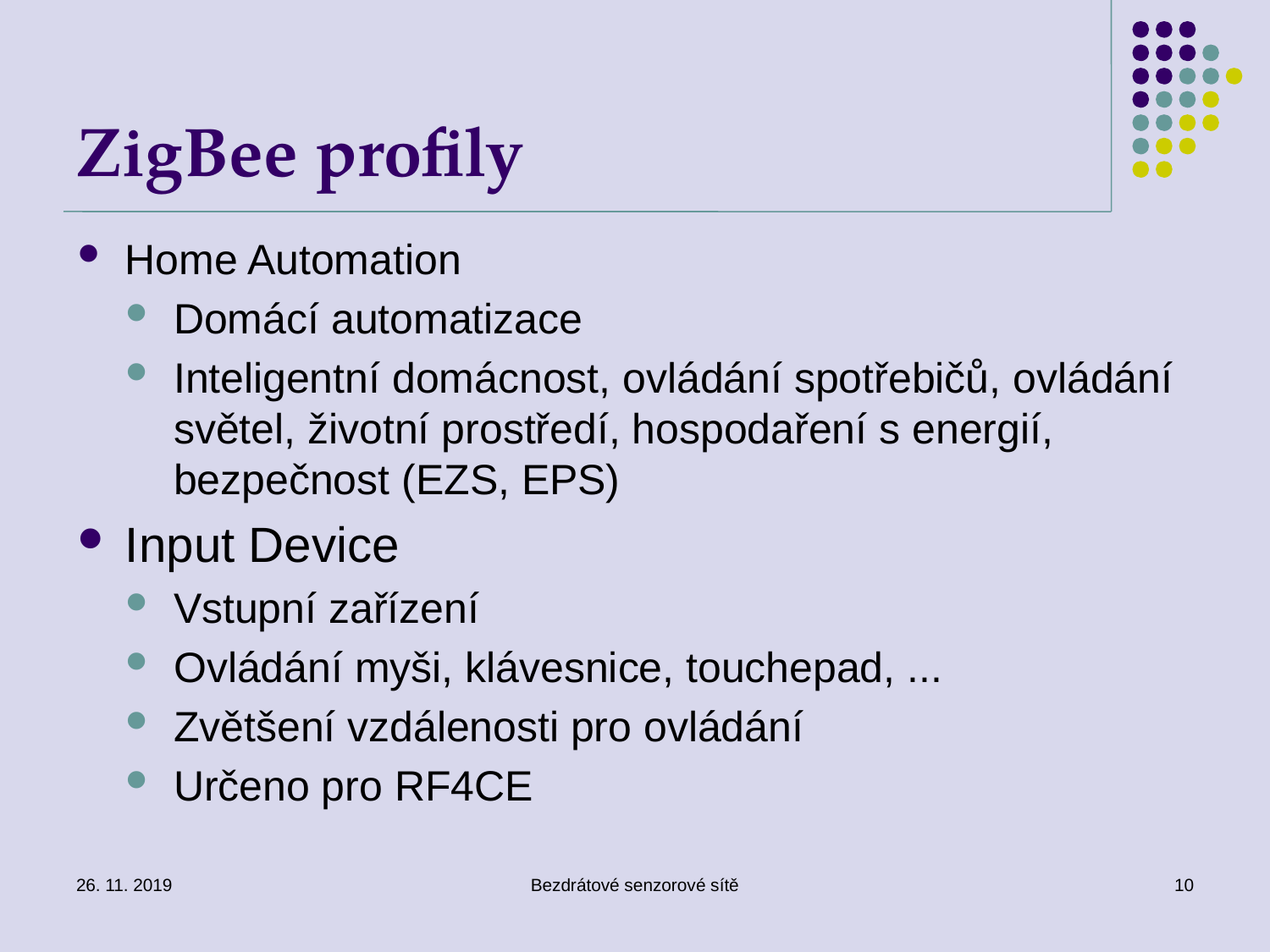

# ZigBee profily
Home Automation
Domácí automatizace
Inteligentní domácnost, ovládání spotřebičů, ovládání světel, životní prostředí, hospodaření s energií, bezpečnost (EZS, EPS)
Input Device
Vstupní zařízení
Ovládání myši, klávesnice, touchepad, ...
Zvětšení vzdálenosti pro ovládání
Určeno pro RF4CE
26. 11. 2019
Bezdrátové senzorové sítě
10